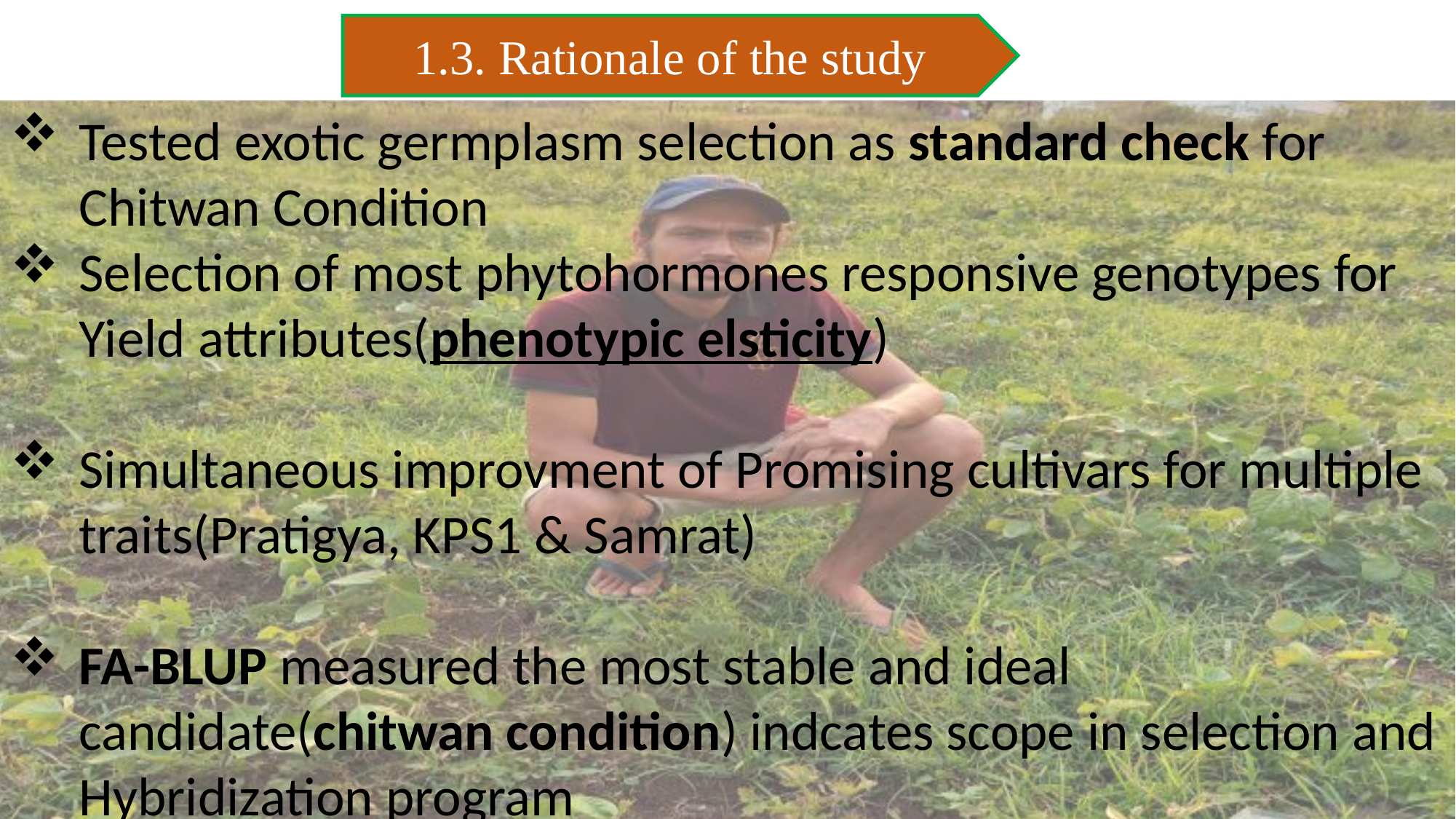

1.3. Rationale of the study
Tested exotic germplasm selection as standard check for Chitwan Condition
Selection of most phytohormones responsive genotypes for Yield attributes(phenotypic elsticity)

Simultaneous improvment of Promising cultivars for multiple traits(Pratigya, KPS1 & Samrat)

FA-BLUP measured the most stable and ideal candidate(chitwan condition) indcates scope in selection and Hybridization program